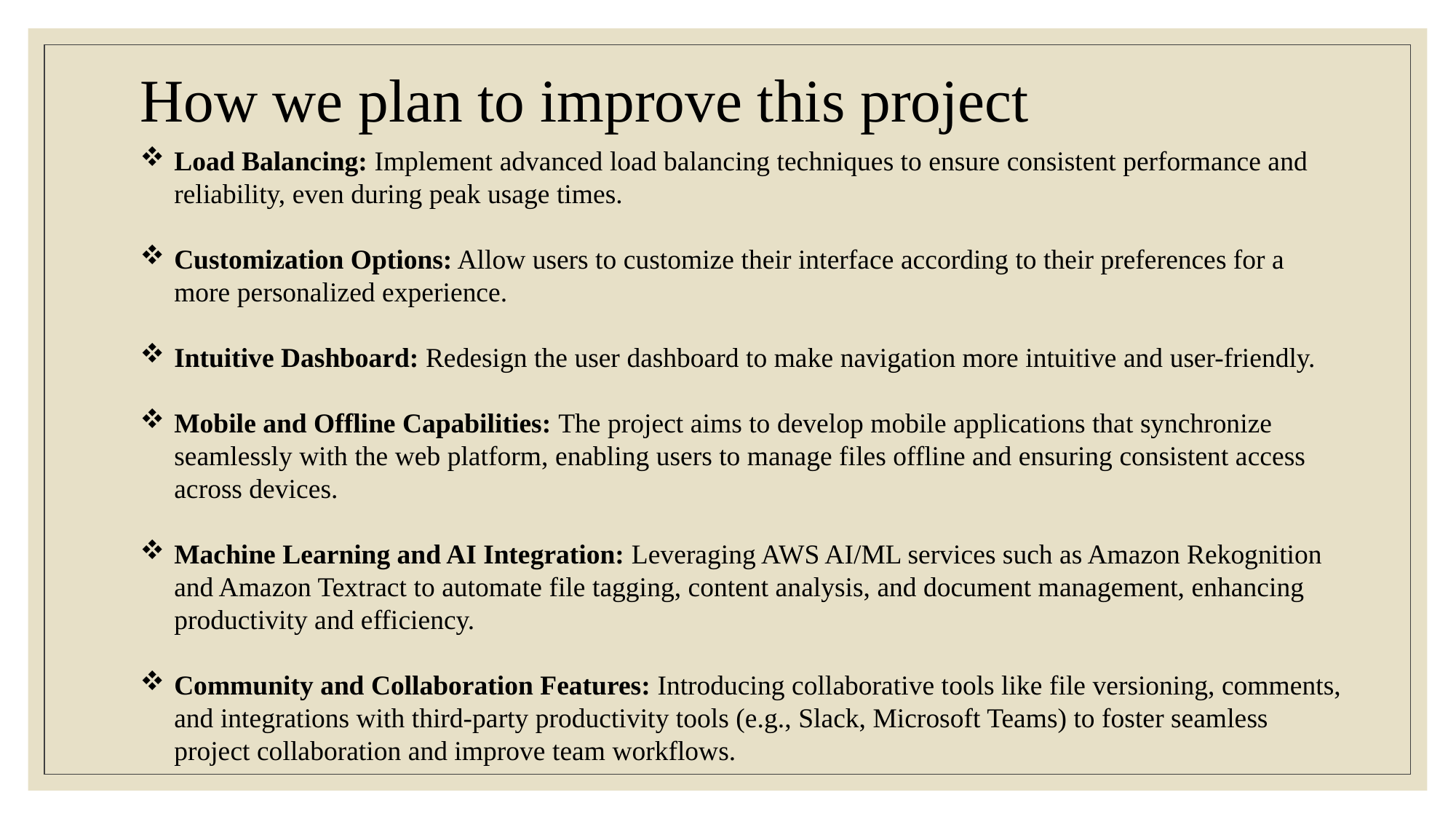

How we plan to improve this project

Load Balancing: Implement advanced load balancing techniques to ensure consistent performance and reliability, even during peak usage times.

Customization Options: Allow users to customize their interface according to their preferences for a more personalized experience.

Intuitive Dashboard: Redesign the user dashboard to make navigation more intuitive and user-friendly.

Mobile and Offline Capabilities: The project aims to develop mobile applications that synchronize seamlessly with the web platform, enabling users to manage files offline and ensuring consistent access across devices.

Machine Learning and AI Integration: Leveraging AWS AI/ML services such as Amazon Rekognition and Amazon Textract to automate file tagging, content analysis, and document management, enhancing productivity and efficiency.

Community and Collaboration Features: Introducing collaborative tools like file versioning, comments, and integrations with third-party productivity tools (e.g., Slack, Microsoft Teams) to foster seamless project collaboration and improve team workflows.